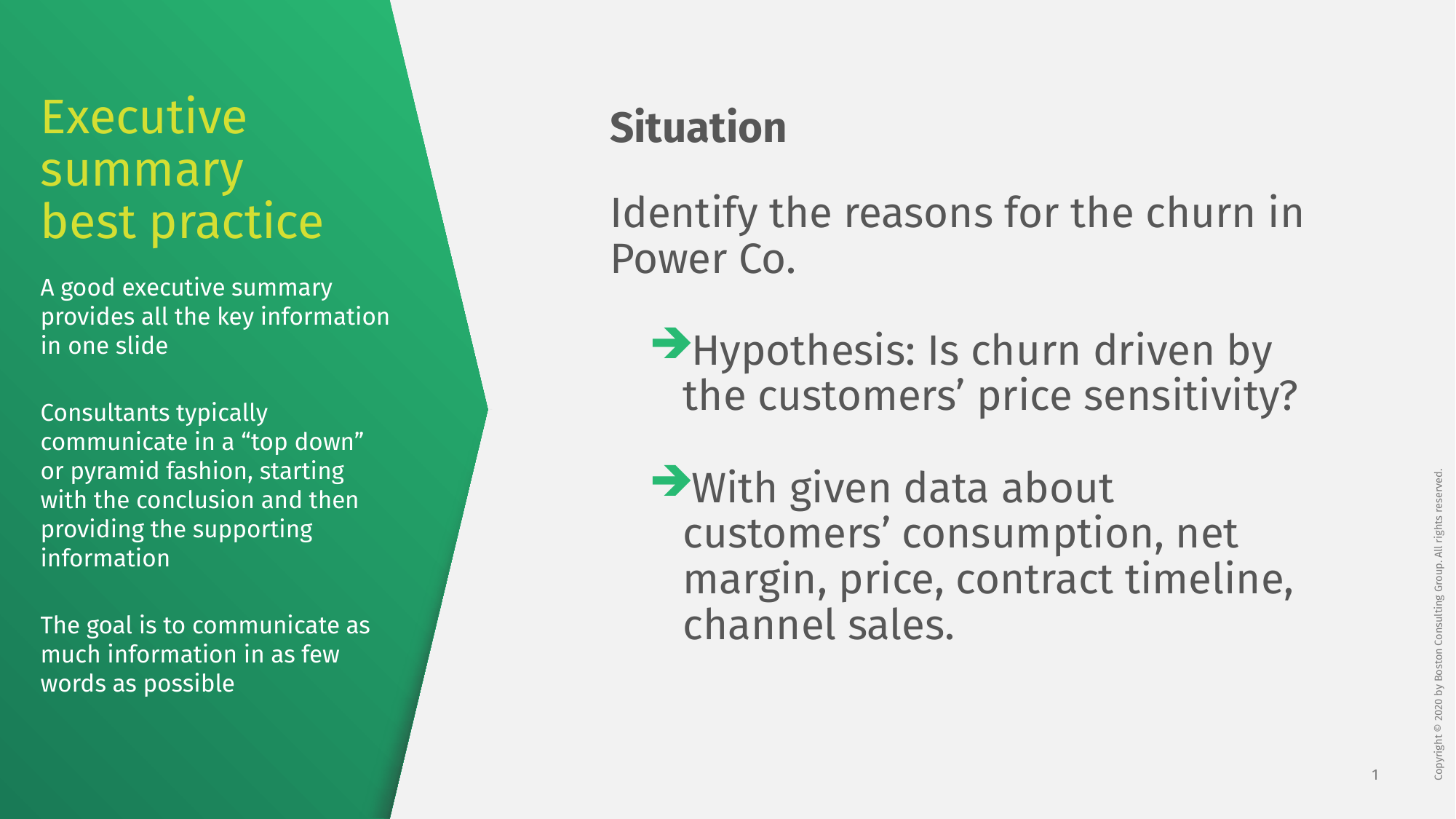

# Executive summary best practice
Situation

Identify the reasons for the churn in Power Co.

Hypothesis: Is churn driven by the customers’ price sensitivity?

With given data about customers’ consumption, net margin, price, contract timeline, channel sales.

A good executive summary provides all the key information in one slide

Consultants typically communicate in a “top down” or pyramid fashion, starting with the conclusion and then providing the supporting information

The goal is to communicate as much information in as few words as possible